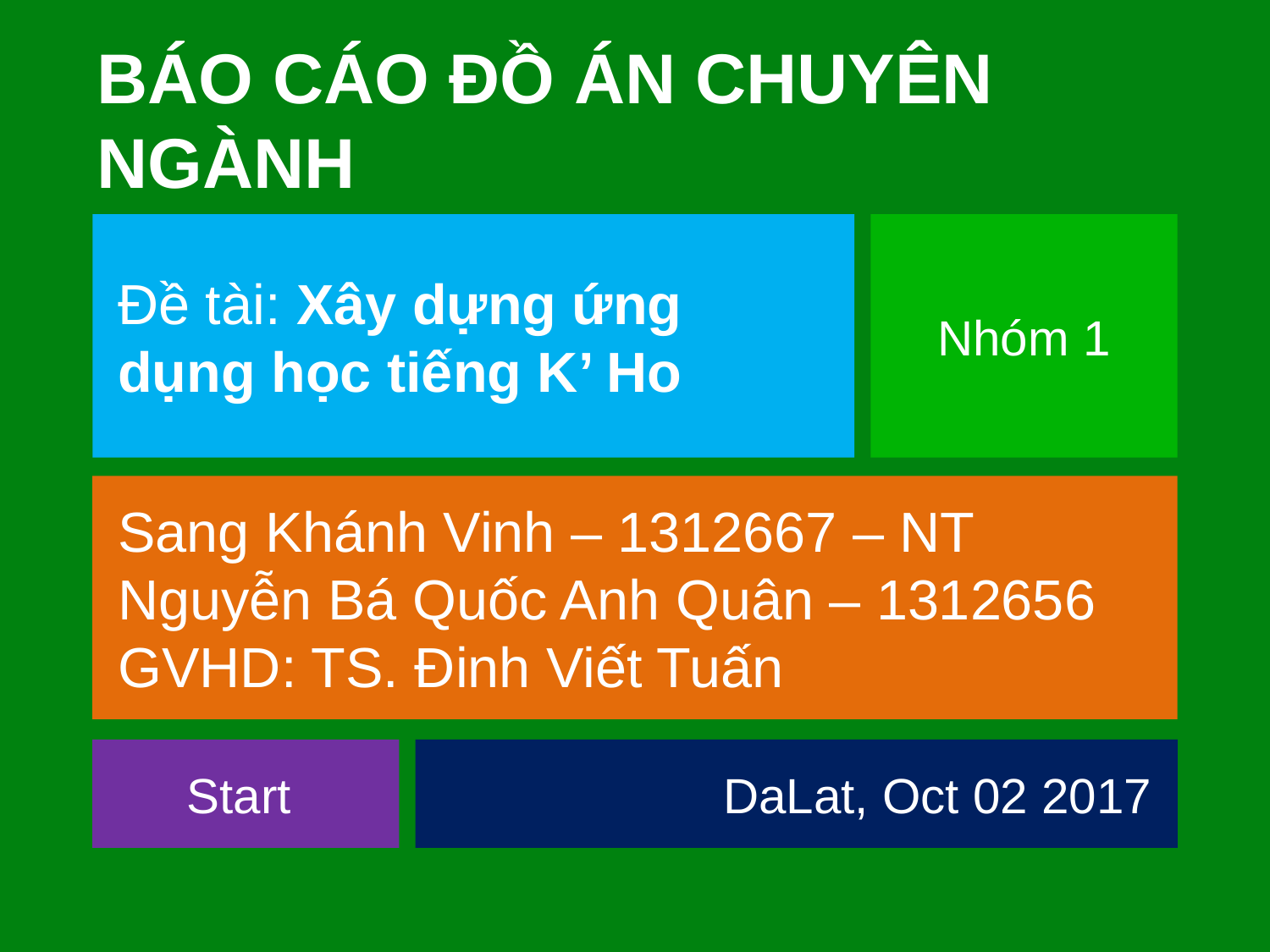

# BÁO CÁO ĐỒ ÁN CHUYÊN NGÀNH
Đề tài: Xây dựng ứng dụng học tiếng K’ Ho
Nhóm 1
Sang Khánh Vinh – 1312667 – NT
Nguyễn Bá Quốc Anh Quân – 1312656
GVHD: TS. Đinh Viết Tuấn
Start
DaLat, Oct 02 2017